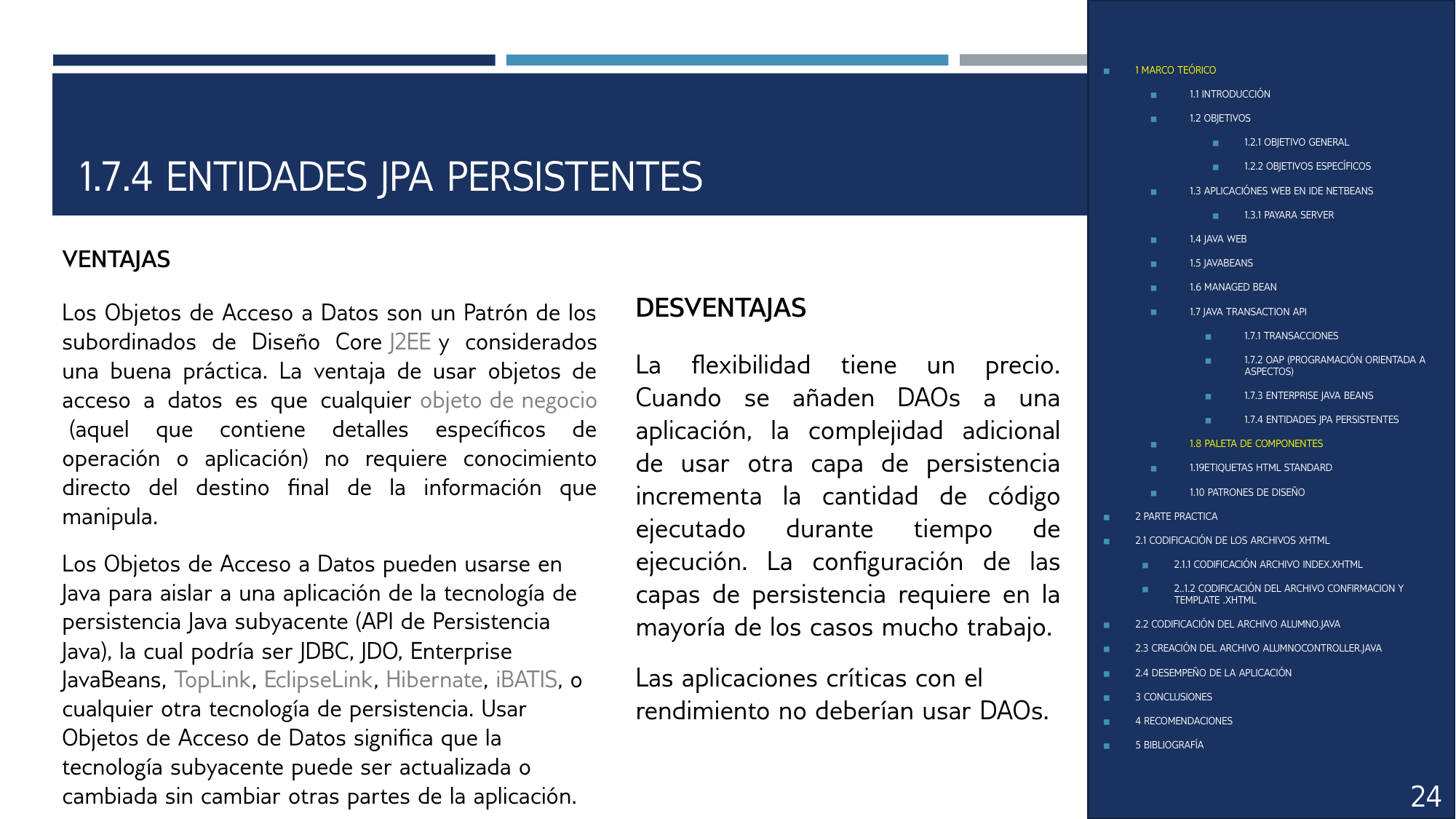

# 1.7.4 ENTIDADES JPA PERSISTENTES
1 MARCO TEÓRICO
1.1 INTRODUCCIÓN
1.2 OBJETIVOS
1.2.1 OBJETIVO GENERAL
1.2.2 OBJETIVOS ESPECÍFICOS
1.3 APLICACIÓNES WEB EN IDE NETBEANS
1.3.1 PAYARA SERVER
1.4 JAVA WEB
1.5 JAVABEANS
1.6 MANAGED BEAN
1.7 JAVA TRANSACTION API
1.7.1 TRANSACCIONES
1.7.2 OAP (PROGRAMACIÓN ORIENTADA A ASPECTOS)
1.7.3 ENTERPRISE JAVA BEANS
1.7.4 ENTIDADES JPA PERSISTENTES
1.8 PALETA DE COMPONENTES
1.19ETIQUETAS HTML STANDARD
1.10 PATRONES DE DISEÑO
2 PARTE PRACTICA
2.1 CODIFICACIÓN DE LOS ARCHIVOS XHTML
2.1.1 CODIFICACIÓN ARCHIVO INDEX.XHTML
2..1.2 CODIFICACIÓN DEL ARCHIVO CONFIRMACION Y TEMPLATE .XHTML
2.2 CODIFICACIÓN DEL ARCHIVO ALUMNO.JAVA
2.3 CREACIÓN DEL ARCHIVO ALUMNOCONTROLLER.JAVA
2.4 DESEMPEÑO DE LA APLICACIÓN
3 CONCLUSIONES
4 RECOMENDACIONES
5 BIBLIOGRAFÍA

VENTAJAS
Los Objetos de Acceso a Datos son un Patrón de los subordinados de Diseño Core J2EE y considerados una buena práctica. La ventaja de usar objetos de acceso a datos es que cualquier objeto de negocio (aquel que contiene detalles específicos de operación o aplicación) no requiere conocimiento directo del destino final de la información que manipula.
Los Objetos de Acceso a Datos pueden usarse en Java para aislar a una aplicación de la tecnología de persistencia Java subyacente (API de Persistencia Java), la cual podría ser JDBC, JDO, Enterprise JavaBeans, TopLink, EclipseLink, Hibernate, iBATIS, o cualquier otra tecnología de persistencia. Usar Objetos de Acceso de Datos significa que la tecnología subyacente puede ser actualizada o cambiada sin cambiar otras partes de la aplicación.
DESVENTAJAS
La flexibilidad tiene un precio. Cuando se añaden DAOs a una aplicación, la complejidad adicional de usar otra capa de persistencia incrementa la cantidad de código ejecutado durante tiempo de ejecución. La configuración de las capas de persistencia requiere en la mayoría de los casos mucho trabajo.
Las aplicaciones críticas con el rendimiento no deberían usar DAOs.
24
6